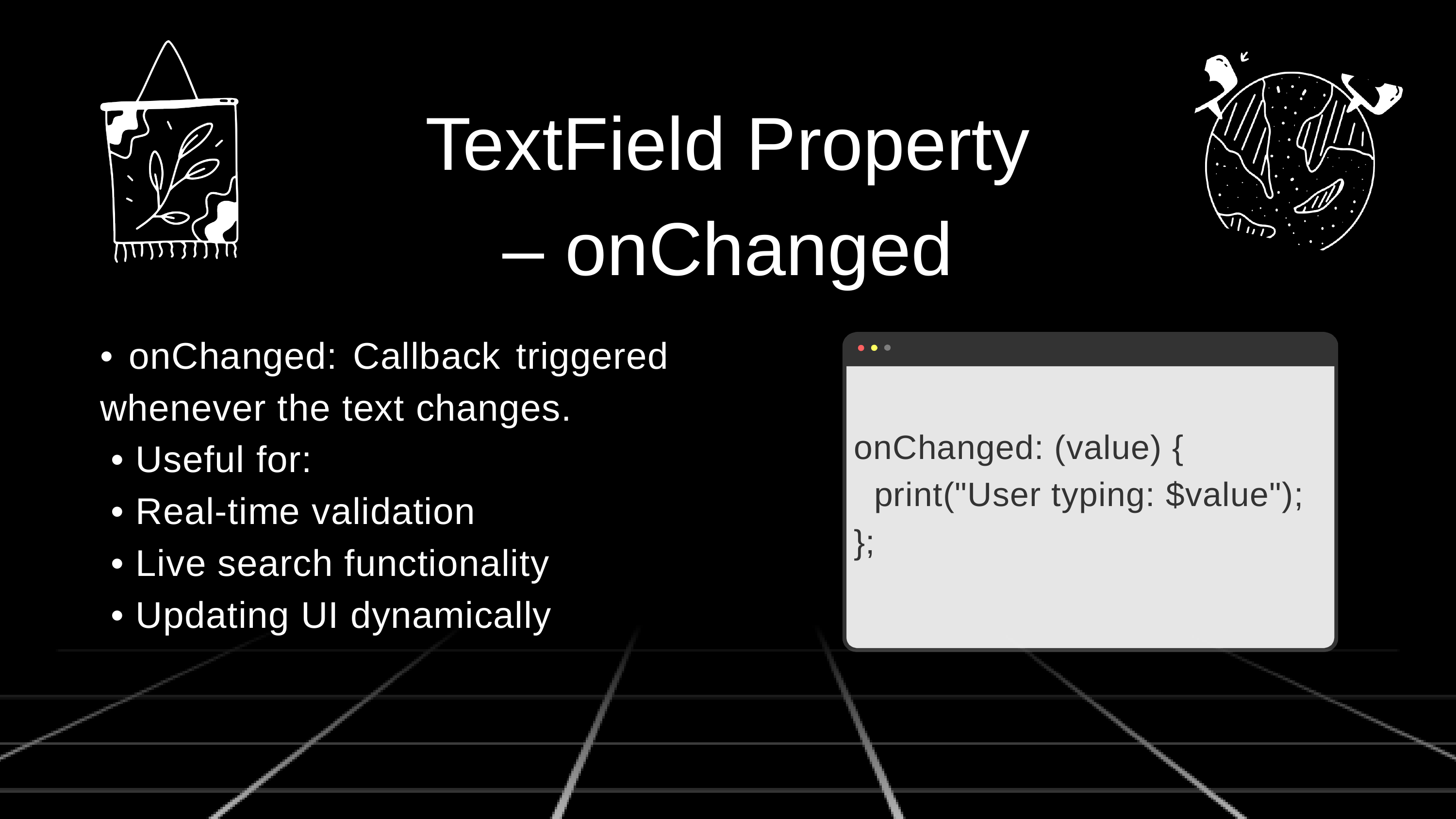

TextField Property – onChanged

• onChanged: Callback triggered whenever the text changes.
 • Useful for:
 • Real-time validation
 • Live search functionality
 • Updating UI dynamically

onChanged: (value) {
  print("User typing: $value");
};